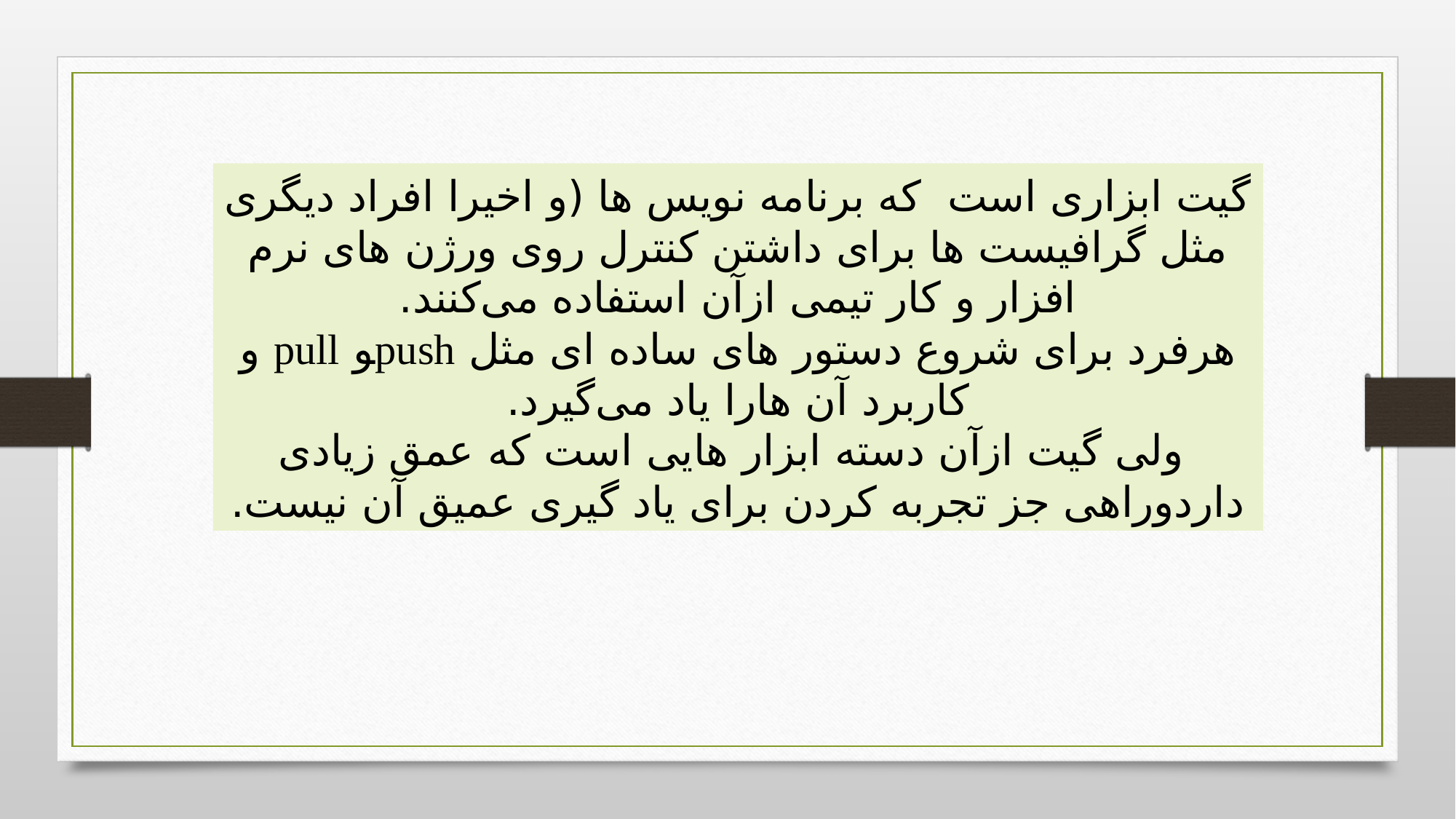

گیت ابزاری است  که برنامه نویس ها (و اخیرا افراد دیگری مثل گرافیست ها برای داشتن کنترل روی ورژن های نرم افزار و کار تیمی ازآن استفاده می‌کنند.
هرفرد برای شروع دستور های ساده ای مثل push‍‍‍‍و pull و کاربرد آن هارا یاد می‌گیرد.
 ولی گیت ازآن دسته ابزار هایی است که عمق زیادی داردوراهی جز تجربه کردن برای یاد گیری عمیق آن نیست.